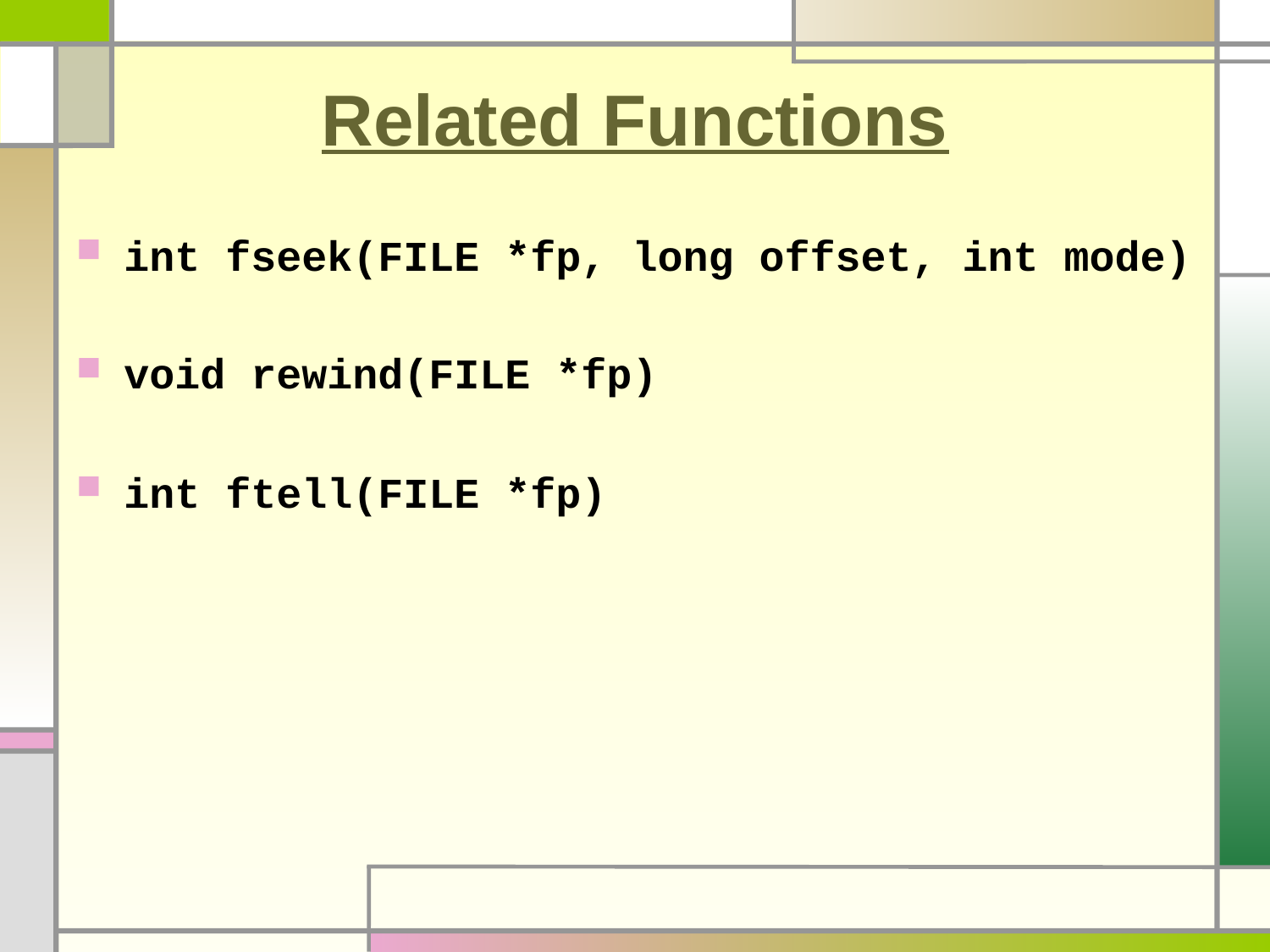

# Related Functions
int fseek(FILE *fp, long offset, int mode)

void rewind(FILE *fp)

int ftell(FILE *fp)